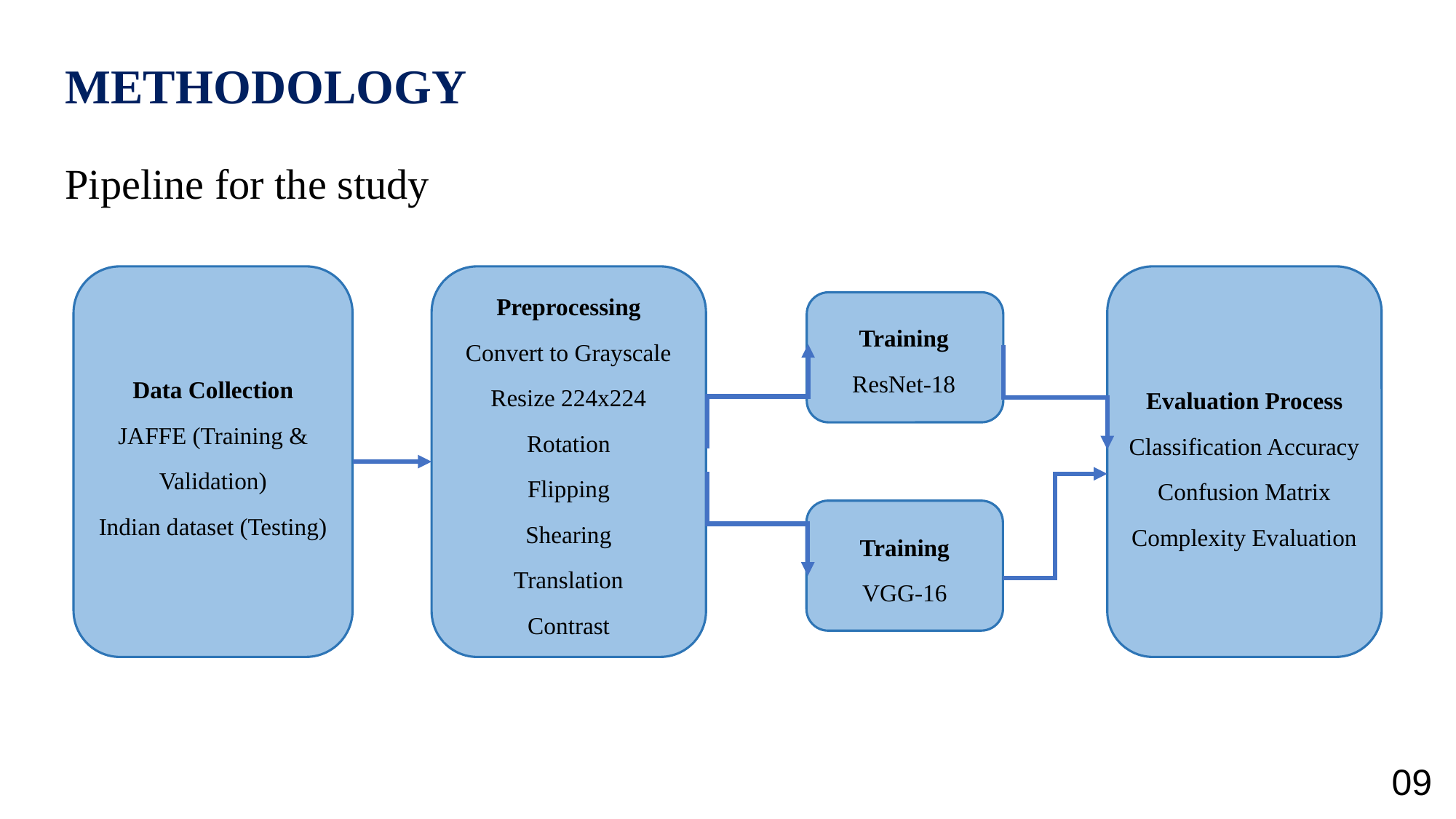

# METHODOLOGY
Pipeline for the study

Data Collection
JAFFE (Training &
Validation)
Indian dataset (Testing)

Preprocessing
Convert to Grayscale
Resize 224x224
Rotation
Flipping
Shearing
Translation
Contrast

Evaluation Process
Classification Accuracy
Confusion Matrix
Complexity Evaluation

Training
ResNet-18

Training
VGG-16
09